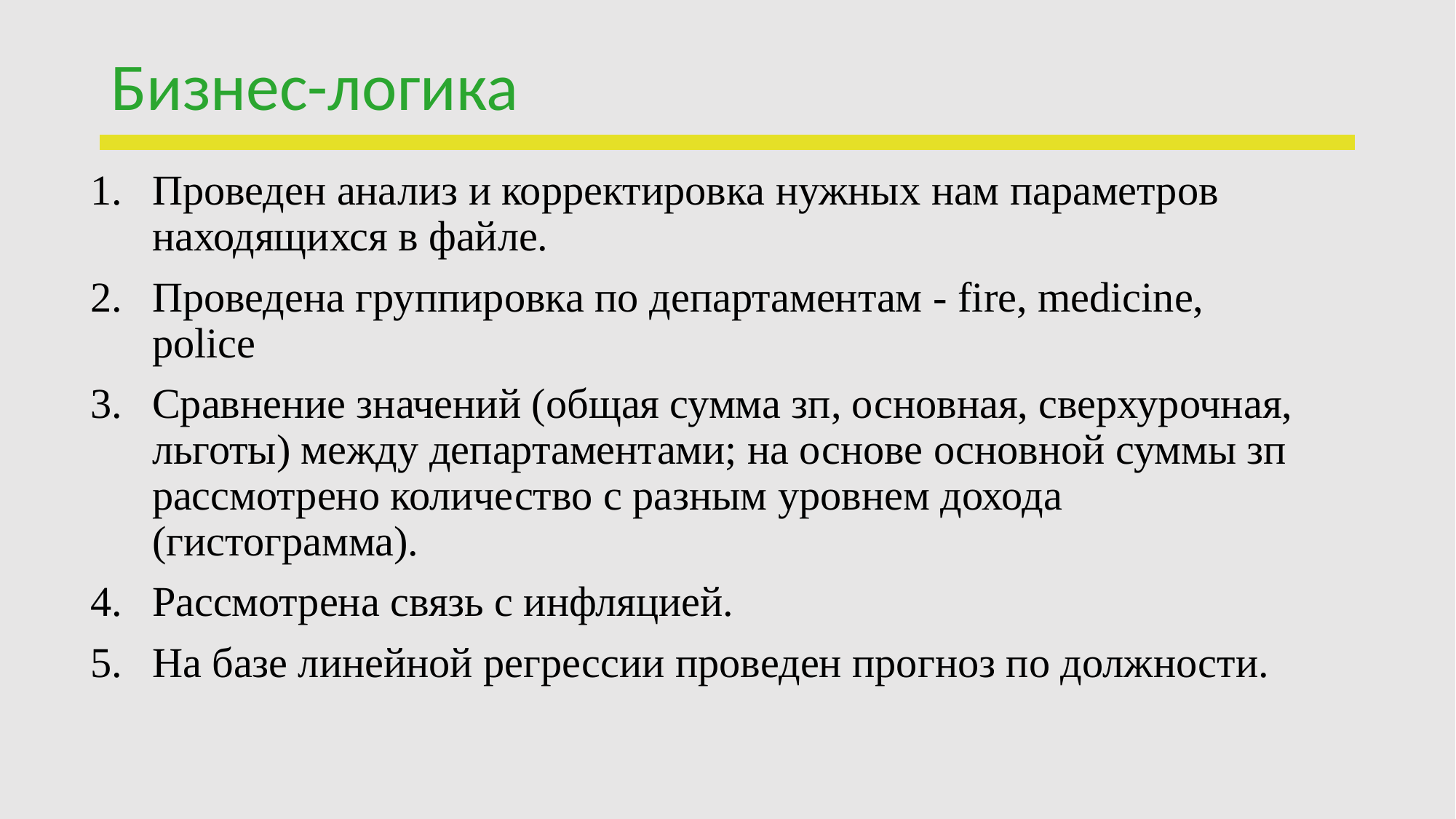

# Бизнес-логика
Проведен анализ и корректировка нужных нам параметров находящихся в файле.
Проведена группировка по департаментам - fire, medicine, police
Сравнение значений (общая сумма зп, основная, сверхурочная, льготы) между департаментами; на основе основной суммы зп рассмотрено количество с разным уровнем дохода (гистограмма).
Рассмотрена связь с инфляцией.
На базе линейной регрессии проведен прогноз по должности.